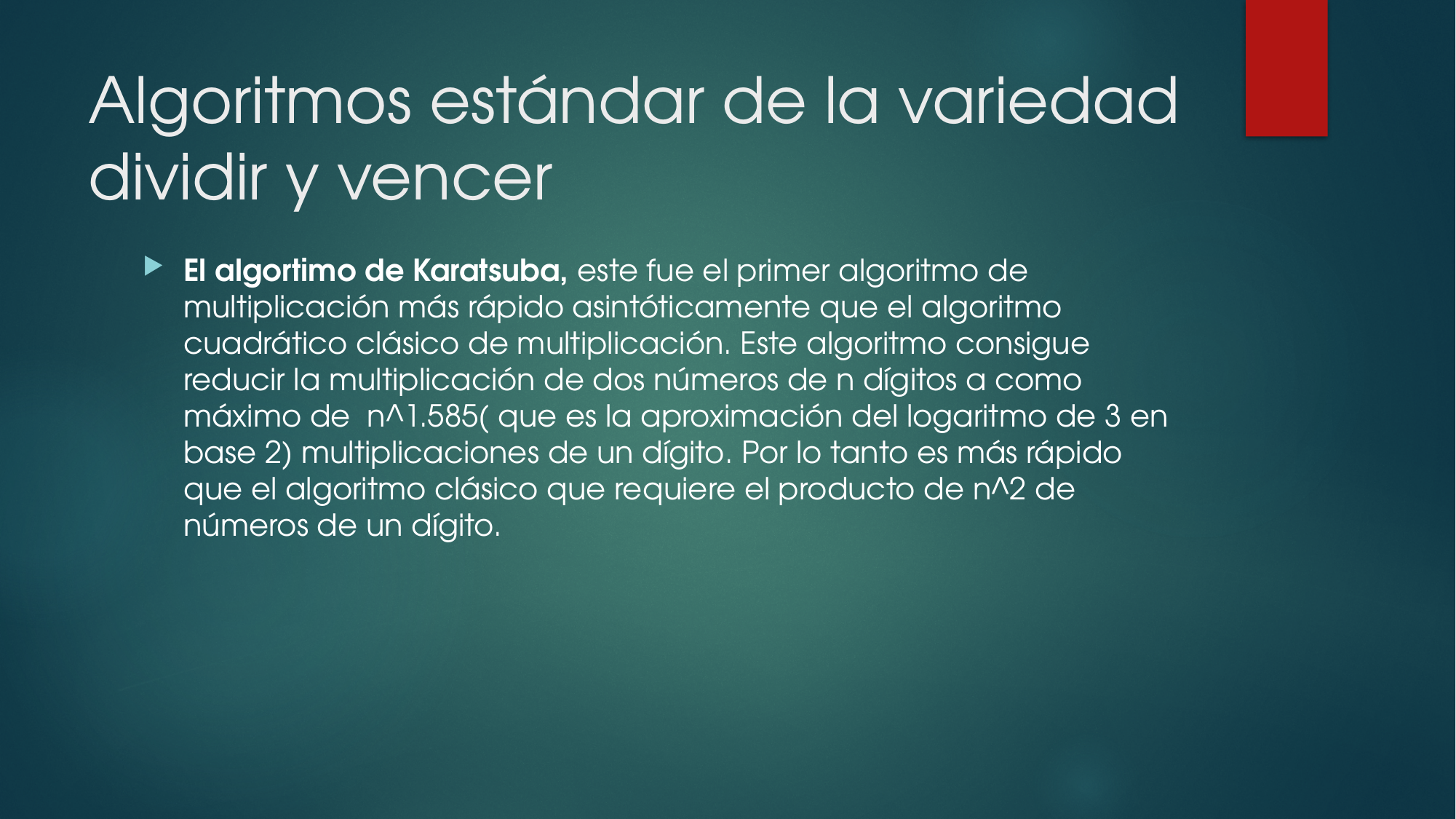

# Algoritmos estándar de la variedad dividir y vencer
El algortimo de Karatsuba, este fue el primer algoritmo de multiplicación más rápido asintóticamente que el algoritmo cuadrático clásico de multiplicación. Este algoritmo consigue reducir la multiplicación de dos números de n dígitos a como máximo de  n^1.585( que es la aproximación del logaritmo de 3 en base 2) multiplicaciones de un dígito. Por lo tanto es más rápido que el algoritmo clásico que requiere el producto de n^2 de números de un dígito.